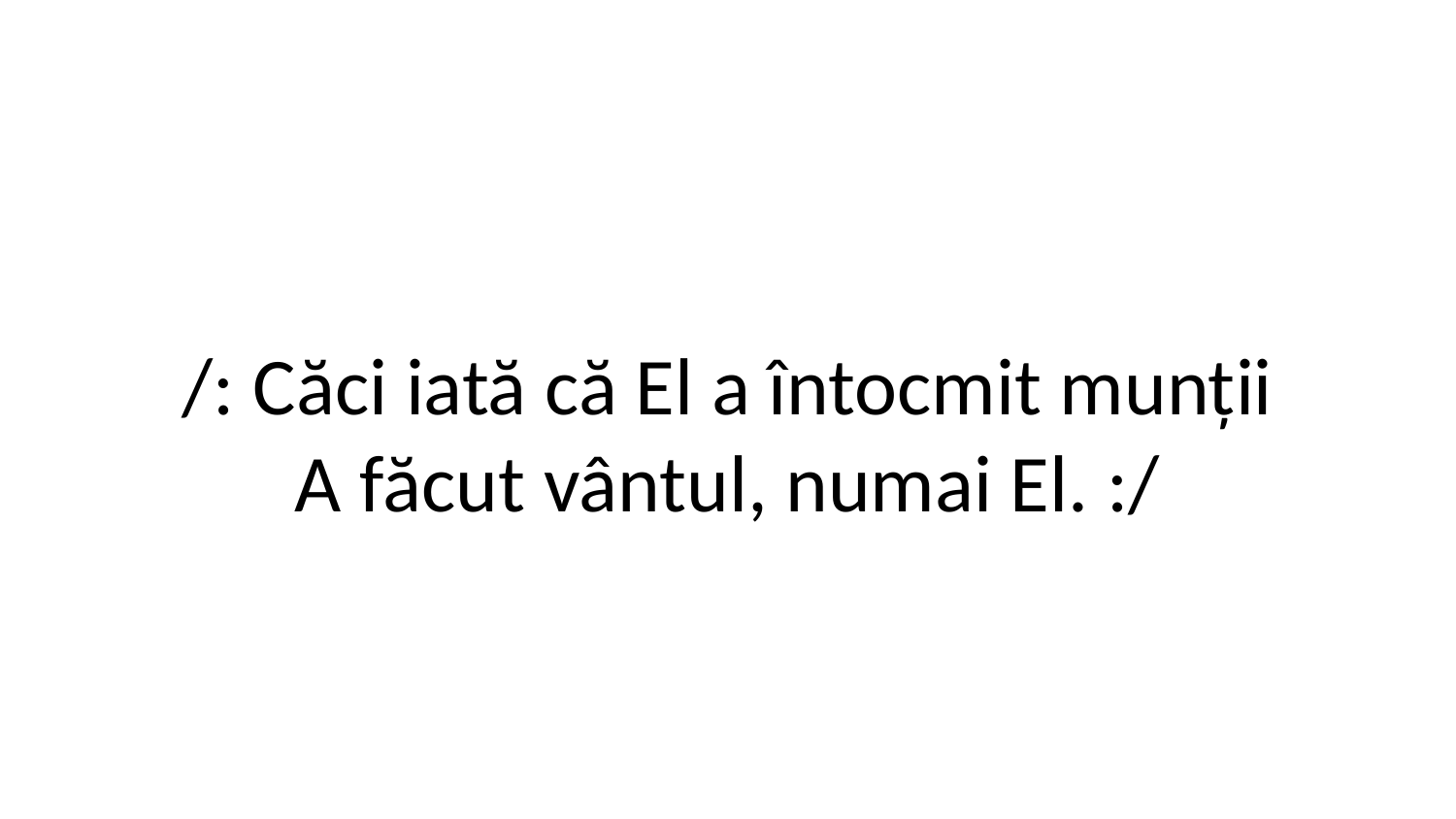

/: Căci iată că El a întocmit munții
A făcut vântul, numai El. :/